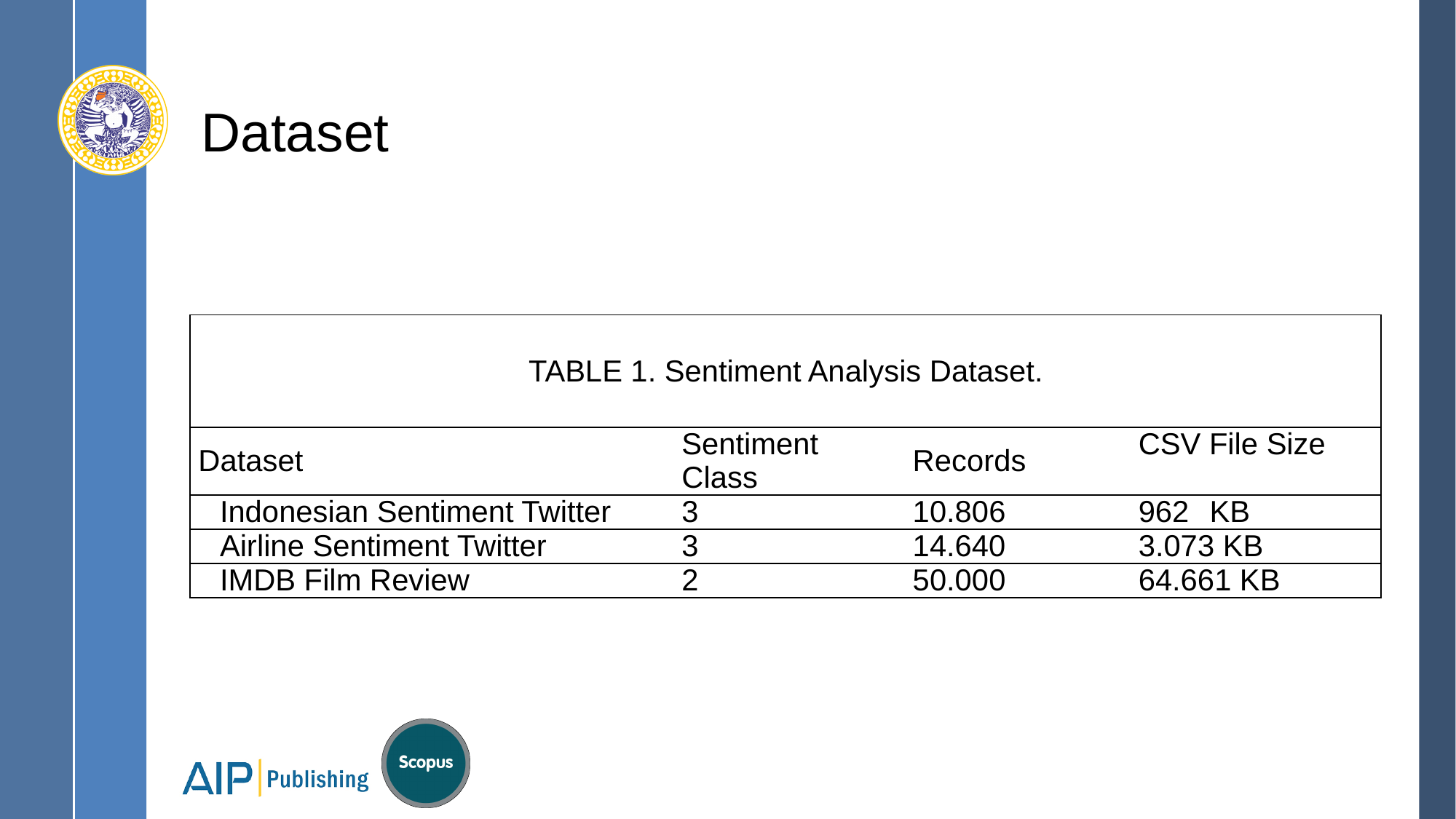

# Dataset
| TABLE 1. Sentiment Analysis Dataset. |  |  |  |
| --- | --- | --- | --- |
| Dataset | Sentiment Class | Records | CSV File Size |
| Indonesian Sentiment Twitter | 3 | 10.806 | KB |
| Airline Sentiment Twitter | 3 | 14.640 | 3.073 KB |
| IMDB Film Review | 2 | 50.000 | 64.661 KB |